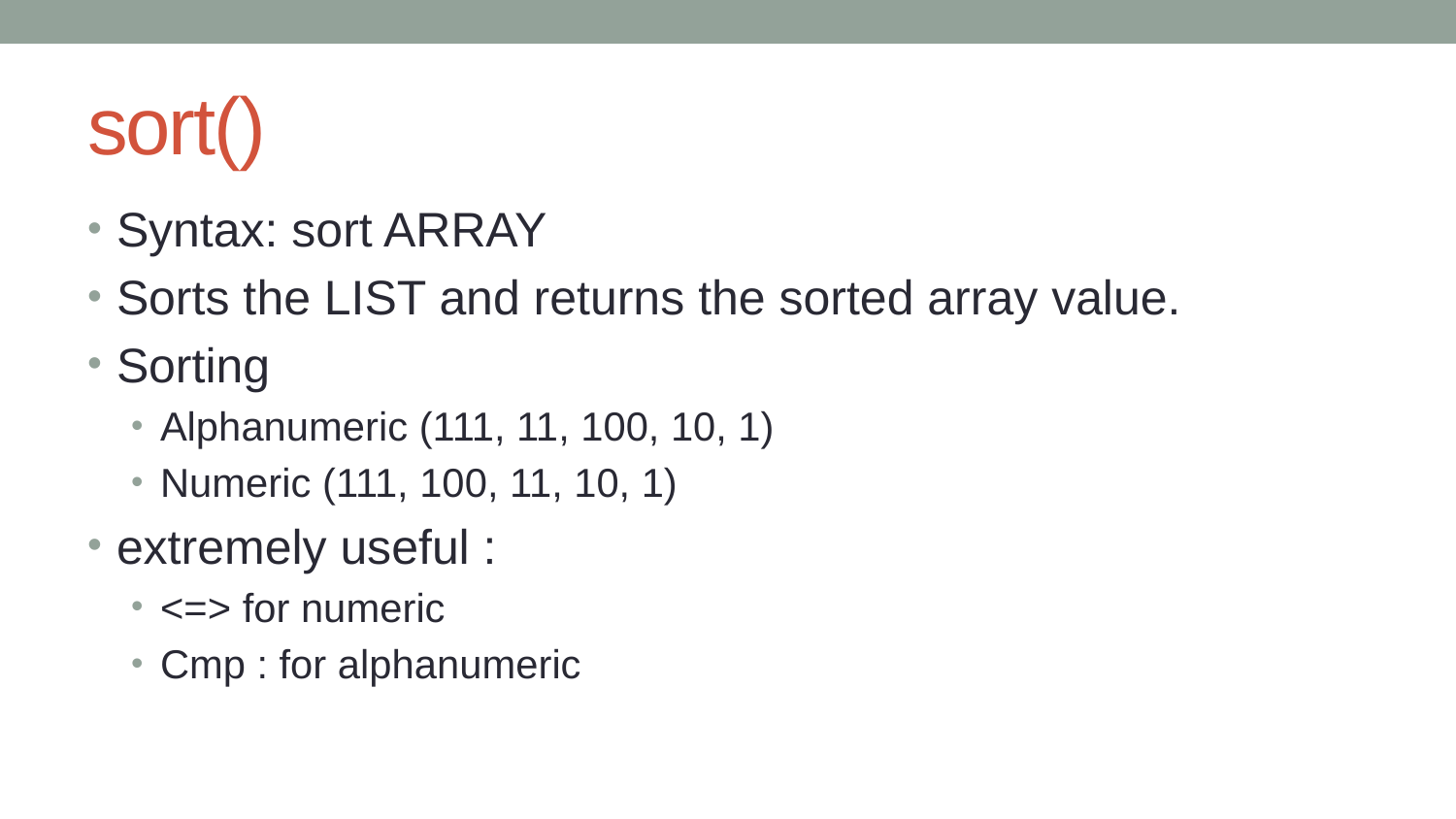

# sort()
Syntax: sort ARRAY
Sorts the LIST and returns the sorted array value.
Sorting
Alphanumeric (111, 11, 100, 10, 1)
Numeric (111, 100, 11, 10, 1)
extremely useful :
<=> for numeric
Cmp : for alphanumeric